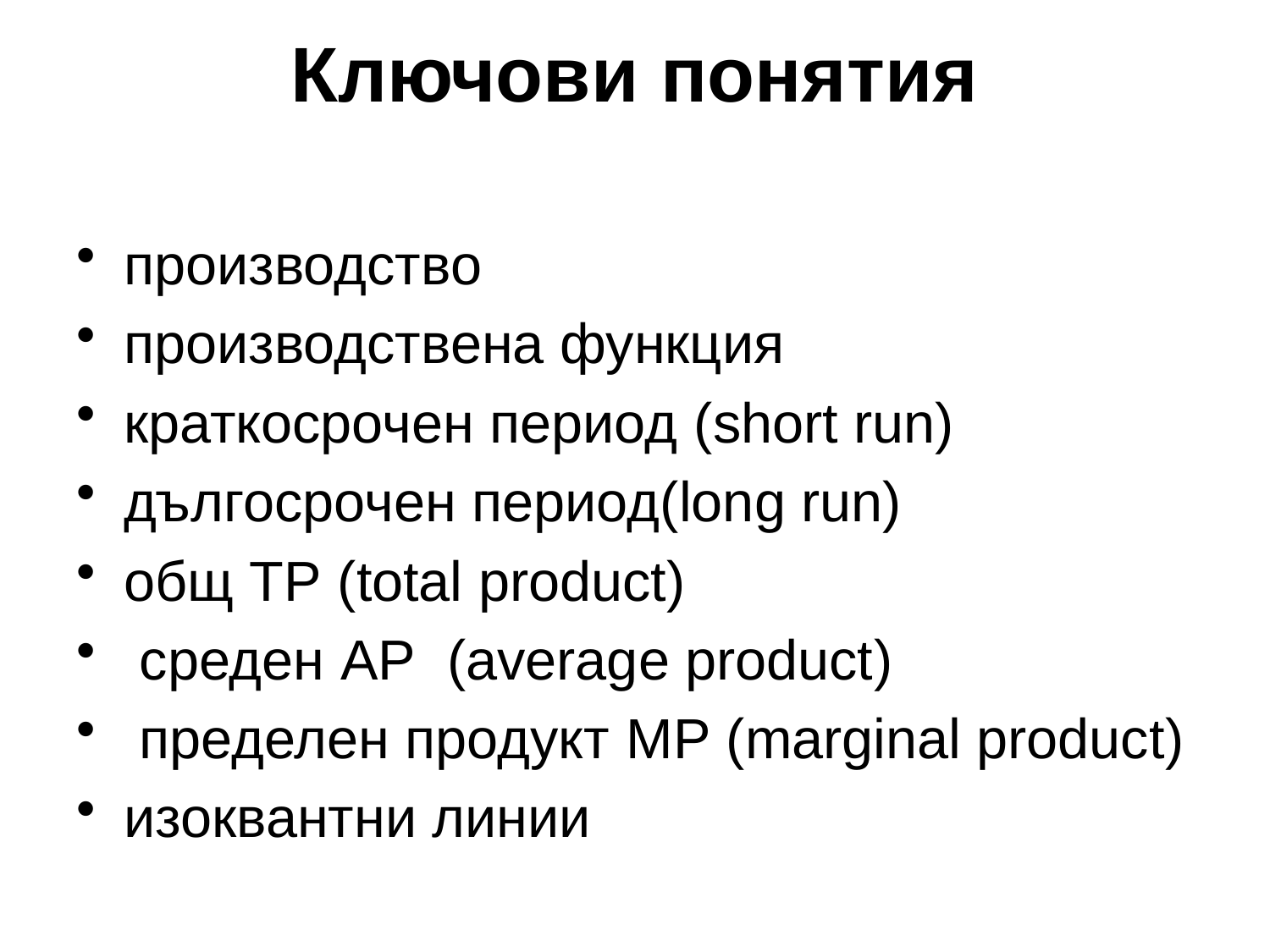

# Ключови понятия
производство
производствена функция
краткосрочен период (short run)
дългосрочен период(long run)
общ TP (total product)
 среден AP  (average product)
 пределен продукт MP (marginal product)
изоквантни линии